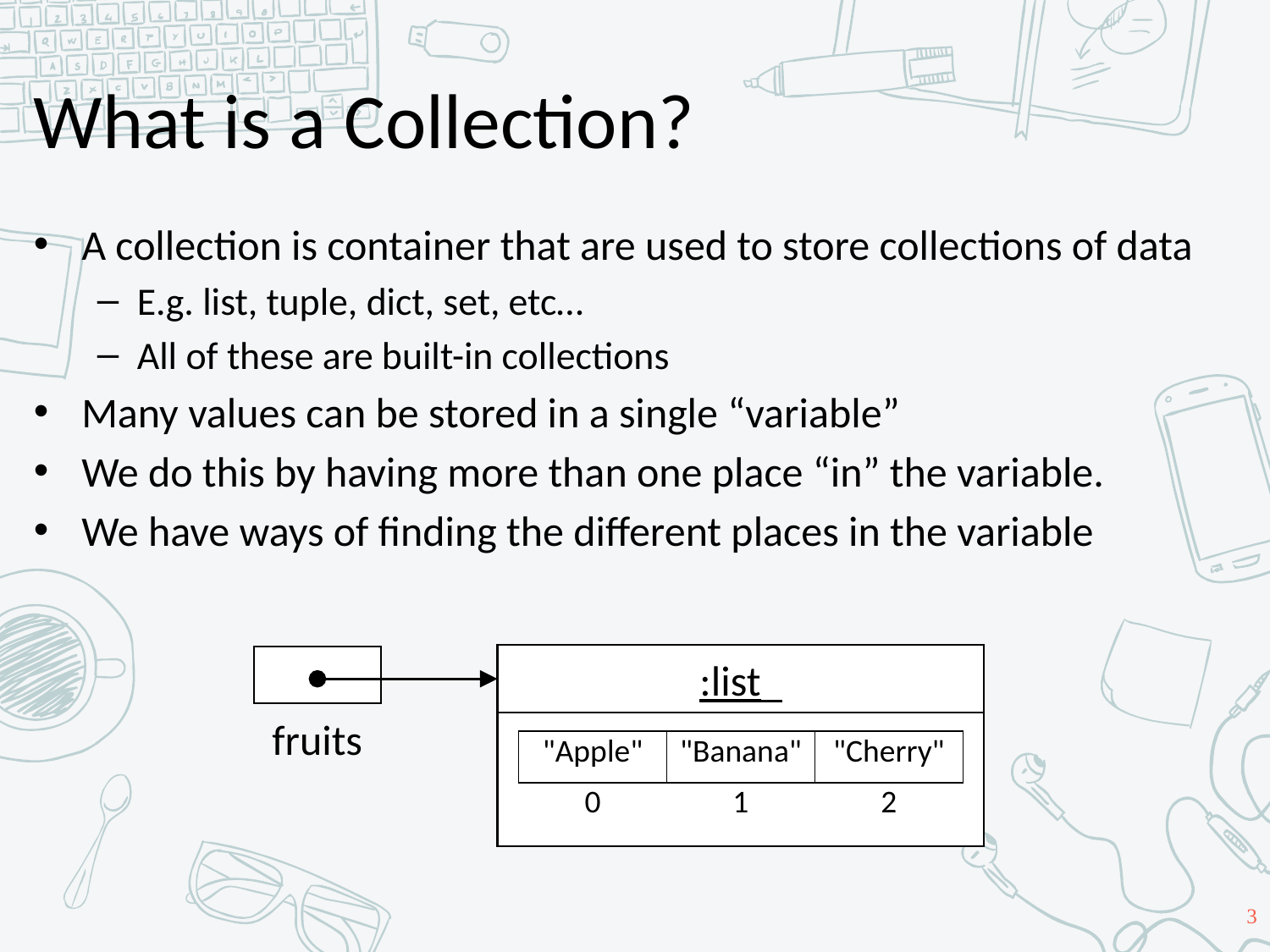

# What is a Collection?
A collection is container that are used to store collections of data
E.g. list, tuple, dict, set, etc…
All of these are built-in collections
Many values can be stored in a single “variable”
We do this by having more than one place “in” the variable.
We have ways of finding the different places in the variable
:list

fruits

| "Apple" | "Banana" | "Cherry" |
| --- | --- | --- |
| 0 | 1 | 2 |
3